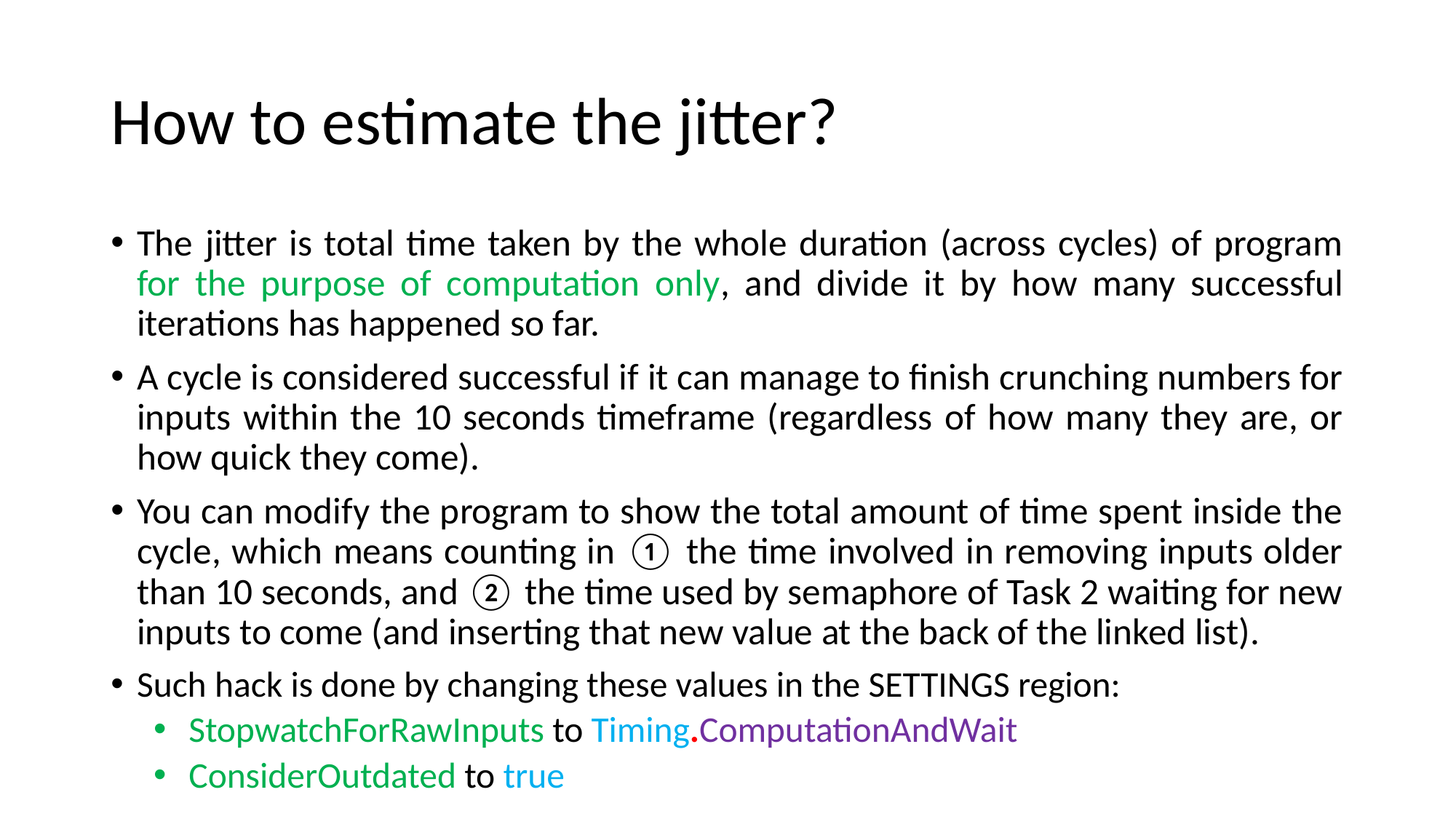

# How to estimate the jitter?
The jitter is total time taken by the whole duration (across cycles) of program for the purpose of computation only, and divide it by how many successful iterations has happened so far.
A cycle is considered successful if it can manage to finish crunching numbers for inputs within the 10 seconds timeframe (regardless of how many they are, or how quick they come).
You can modify the program to show the total amount of time spent inside the cycle, which means counting in ① the time involved in removing inputs older than 10 seconds, and ② the time used by semaphore of Task 2 waiting for new inputs to come (and inserting that new value at the back of the linked list).
Such hack is done by changing these values in the SETTINGS region:
StopwatchForRawInputs to Timing.ComputationAndWait
ConsiderOutdated to true